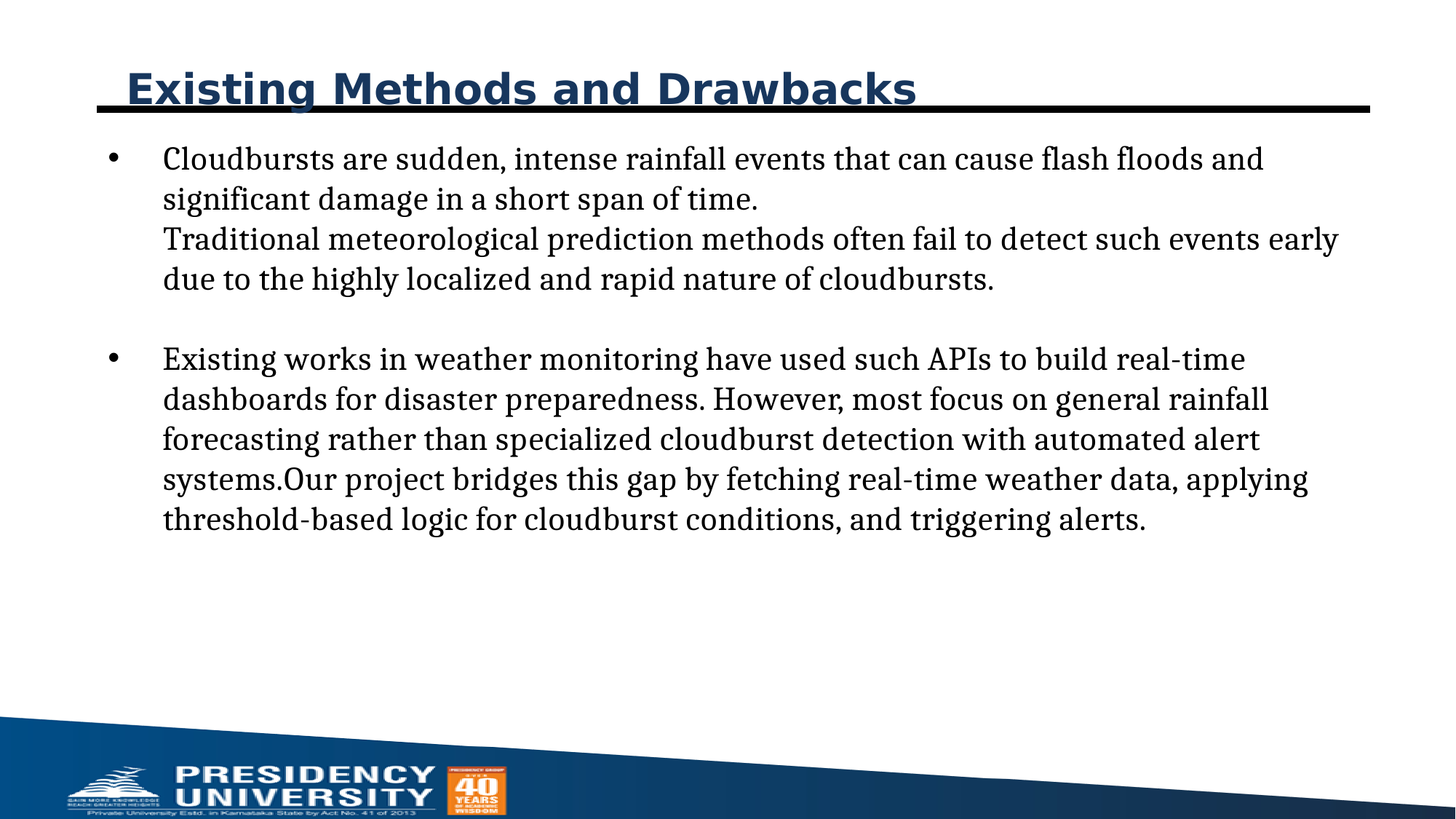

# Existing Methods and Drawbacks
Cloudbursts are sudden, intense rainfall events that can cause flash floods and significant damage in a short span of time.
Traditional meteorological prediction methods often fail to detect such events early due to the highly localized and rapid nature of cloudbursts.

Existing works in weather monitoring have used such APIs to build real-time dashboards for disaster preparedness. However, most focus on general rainfall forecasting rather than specialized cloudburst detection with automated alert systems.Our project bridges this gap by fetching real-time weather data, applying threshold-based logic for cloudburst conditions, and triggering alerts.